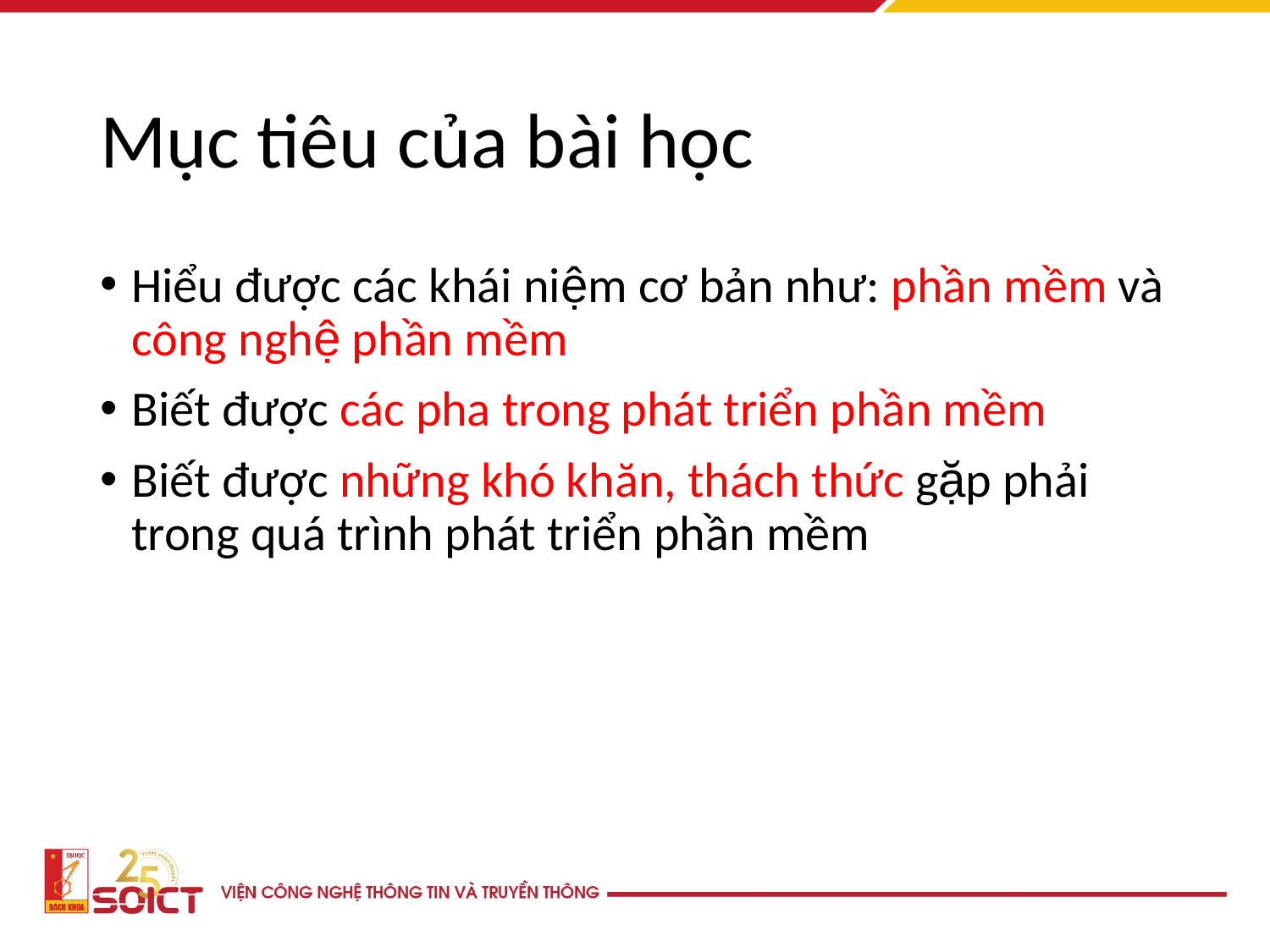

# Mục tiêu của bài học
Hiểu được các khái niệm cơ bản như: phần mềm và công nghệ phần mềm
Biết được các pha trong phát triển phần mềm
Biết được những khó khăn, thách thức gặp phải trong quá trình phát triển phần mềm